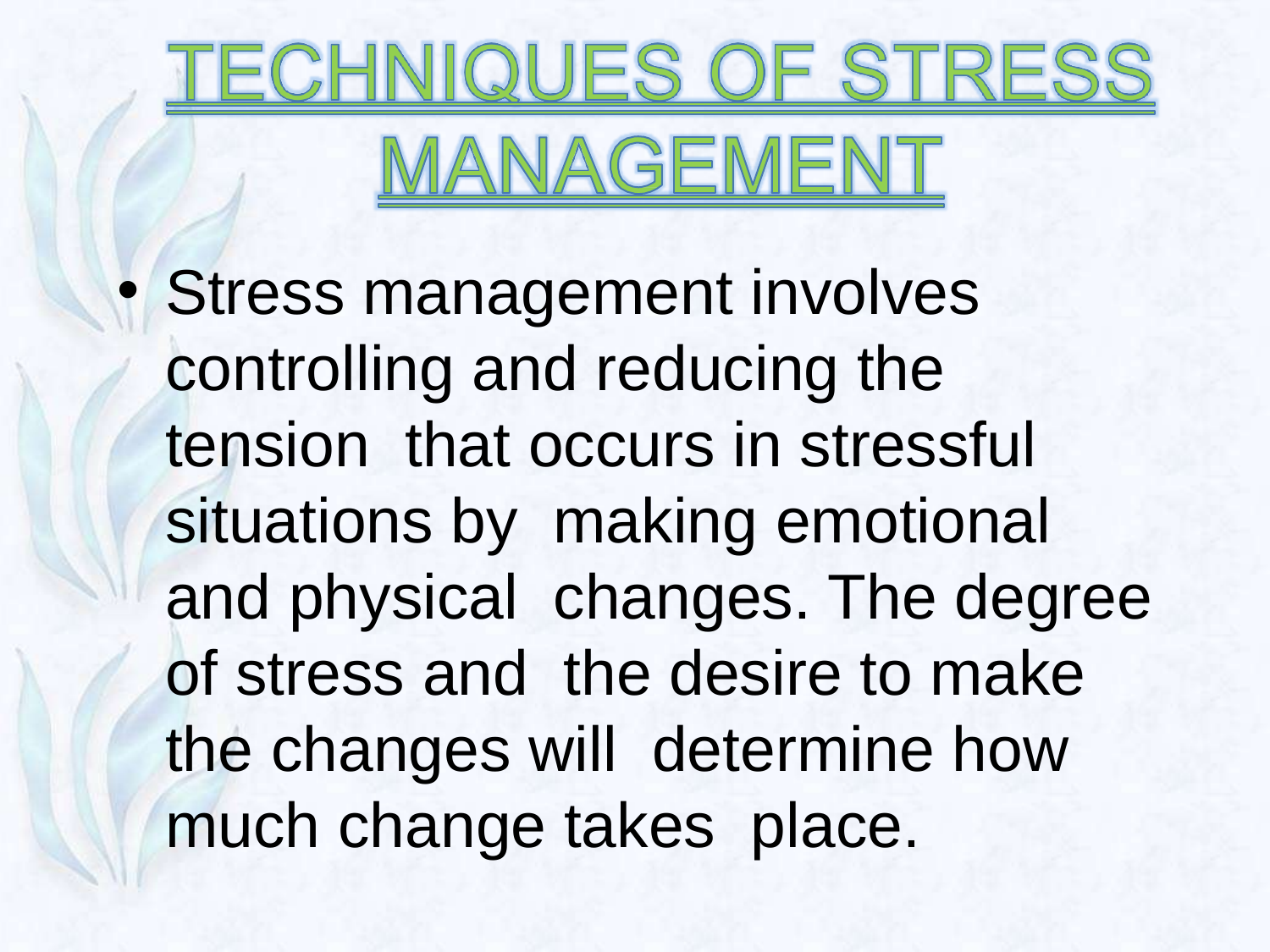

Stress management involves  controlling and reducing the tension  that occurs in stressful situations by  making emotional and physical  changes. The degree of stress and  the desire to make the changes will  determine how much change takes  place.